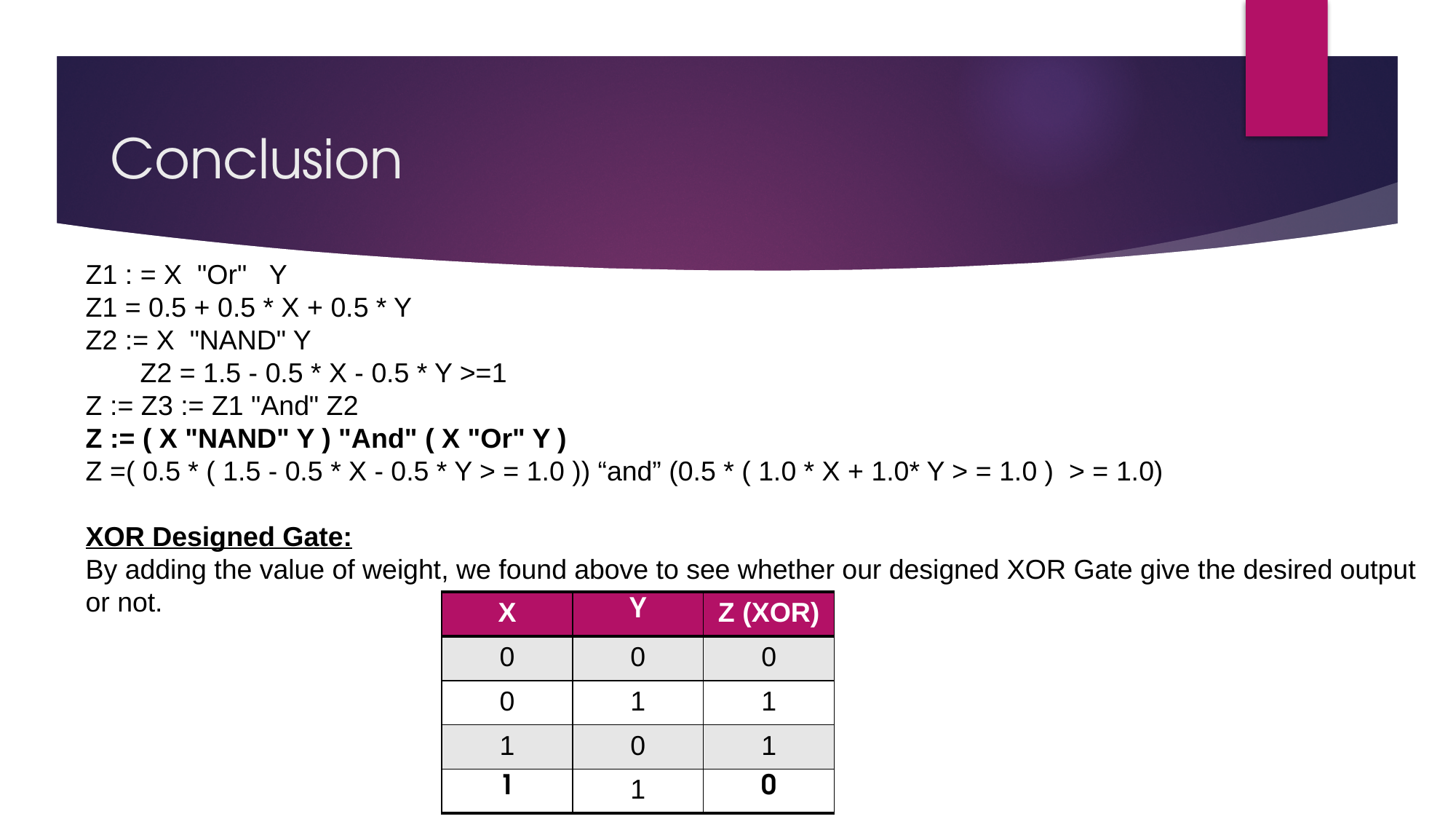

# Conclusion
Z1 : = X  "Or"   Y
Z1 = 0.5 + 0.5 * X + 0.5 * Y
Z2 := X  "NAND" Y
Z2 = 1.5 - 0.5 * X - 0.5 * Y >=1
Z := Z3 := Z1 "And" Z2
Z := ( X "NAND" Y ) "And" ( X "Or" Y )
Z =( 0.5 * ( 1.5 - 0.5 * X - 0.5 * Y > = 1.0 )) “and” (0.5 * ( 1.0 * X + 1.0* Y > = 1.0 )  > = 1.0)

XOR Designed Gate:
By adding the value of weight, we found above to see whether our designed XOR Gate give the desired output or not.

| X | Y | Z (XOR) |
| --- | --- | --- |
| 0 | 0 | 0 |
| 0 | 1 | 1 |
| 1 | 0 | 1 |
| 1 | 1 | 0 |